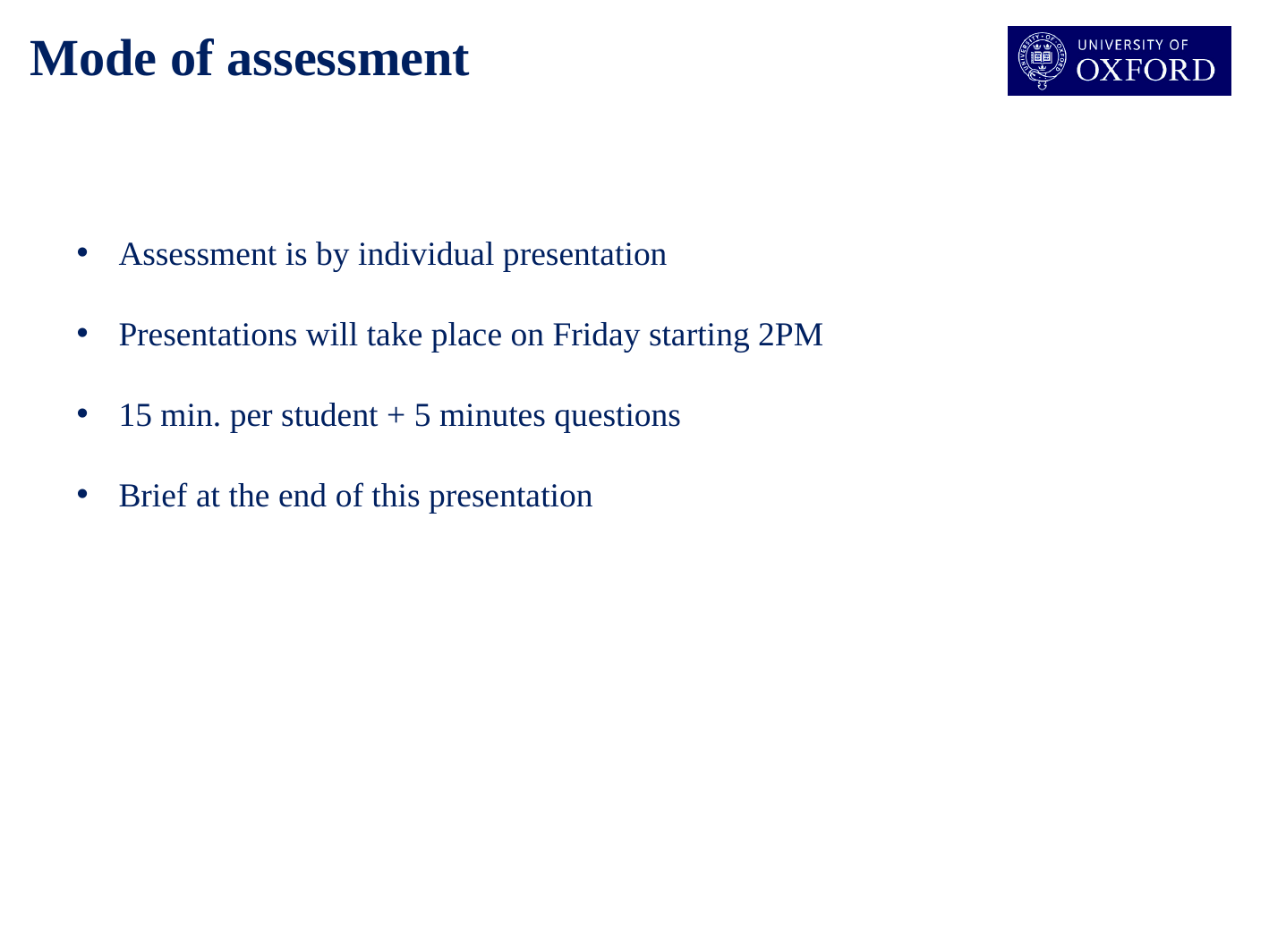

Mode of assessment
Assessment is by individual presentation

Presentations will take place on Friday starting 2PM

15 min. per student + 5 minutes questions

Brief at the end of this presentation